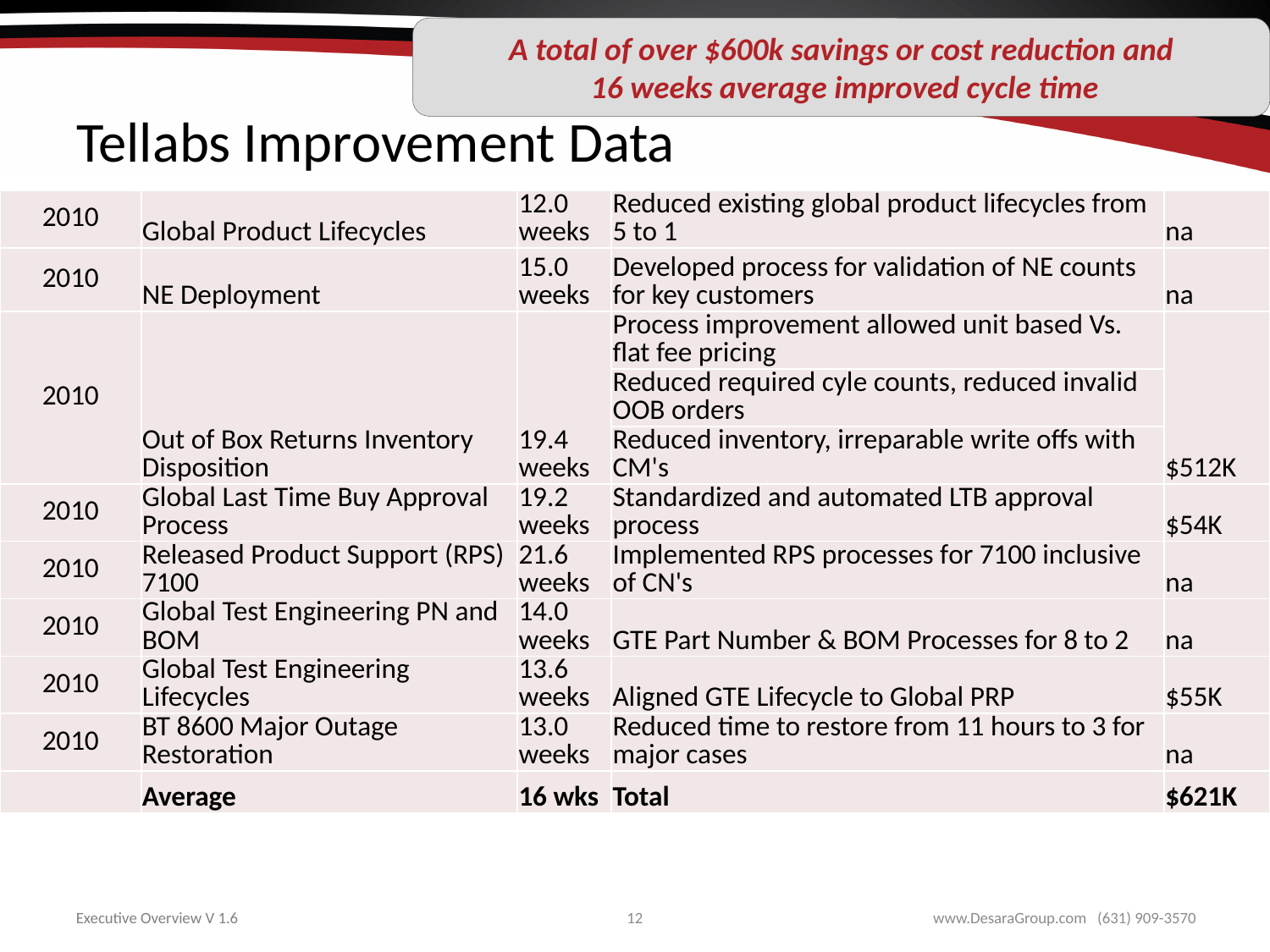

A total of over $600k savings or cost reduction and
 16 weeks average improved cycle time
# Tellabs Improvement Data
| 2010 | Global Product Lifecycles | 12.0 weeks | Reduced existing global product lifecycles from 5 to 1 | na |
| --- | --- | --- | --- | --- |
| 2010 | NE Deployment | 15.0 weeks | Developed process for validation of NE counts for key customers | na |
| 2010 | Out of Box Returns Inventory Disposition | 19.4 weeks | Process improvement allowed unit based Vs. flat fee pricing | $512K |
|  |  |  | Reduced required cyle counts, reduced invalid OOB orders |  |
|  |  |  | Reduced inventory, irreparable write offs with CM's |  |
| 2010 | Global Last Time Buy Approval Process | 19.2 weeks | Standardized and automated LTB approval process | $54K |
| 2010 | Released Product Support (RPS) 7100 | 21.6 weeks | Implemented RPS processes for 7100 inclusive of CN's | na |
| 2010 | Global Test Engineering PN and BOM | 14.0 weeks | GTE Part Number & BOM Processes for 8 to 2 | na |
| 2010 | Global Test Engineering Lifecycles | 13.6 weeks | Aligned GTE Lifecycle to Global PRP | $55K |
| 2010 | BT 8600 Major Outage Restoration | 13.0 weeks | Reduced time to restore from 11 hours to 3 for major cases | na |
|  | Average | 16 wks | Total | $621K |
12
www.DesaraGroup.com   (631) 909-3570